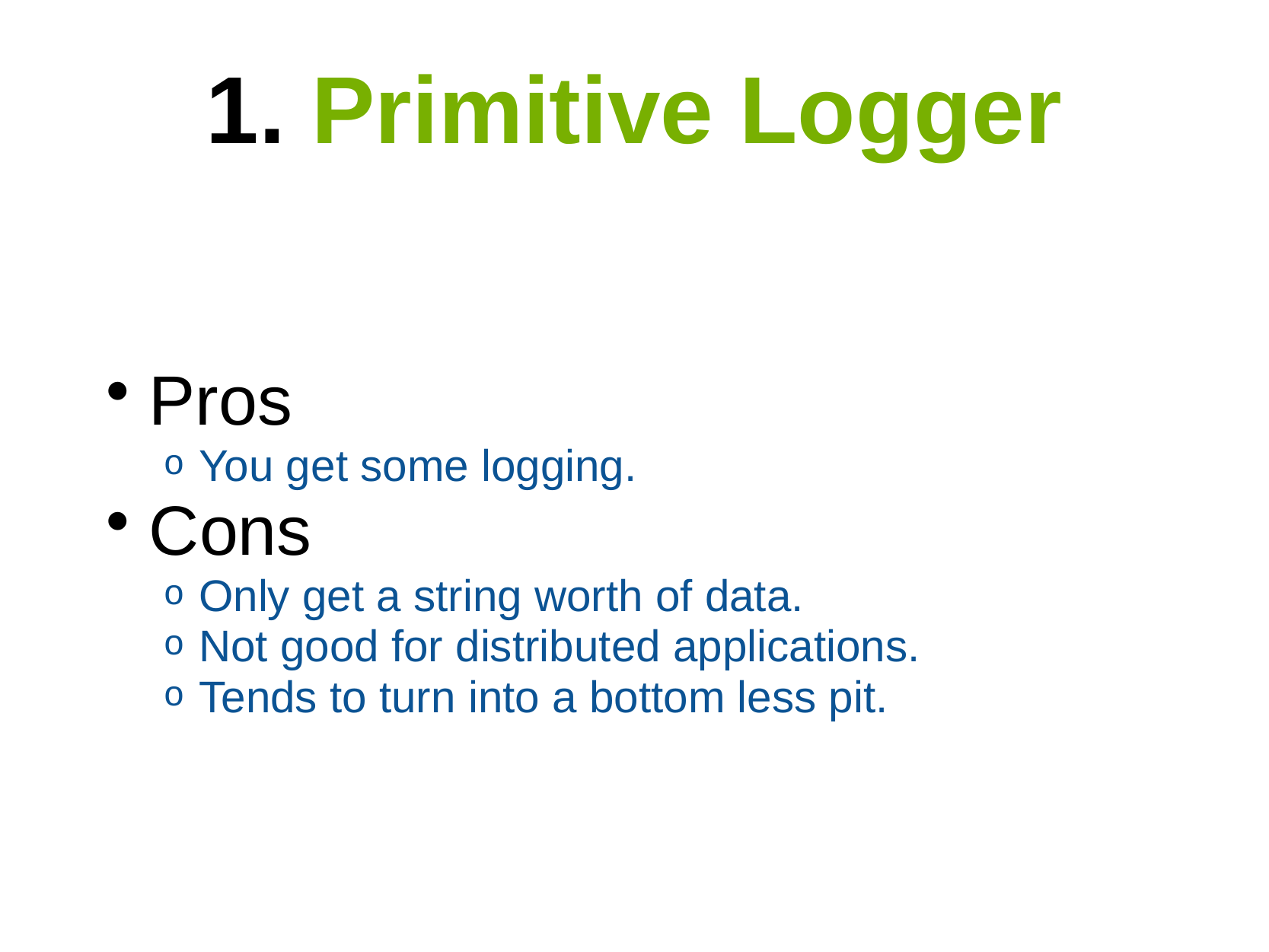

1. Primitive Logger
Pros
You get some logging.
Cons
Only get a string worth of data.
Not good for distributed applications.
Tends to turn into a bottom less pit.